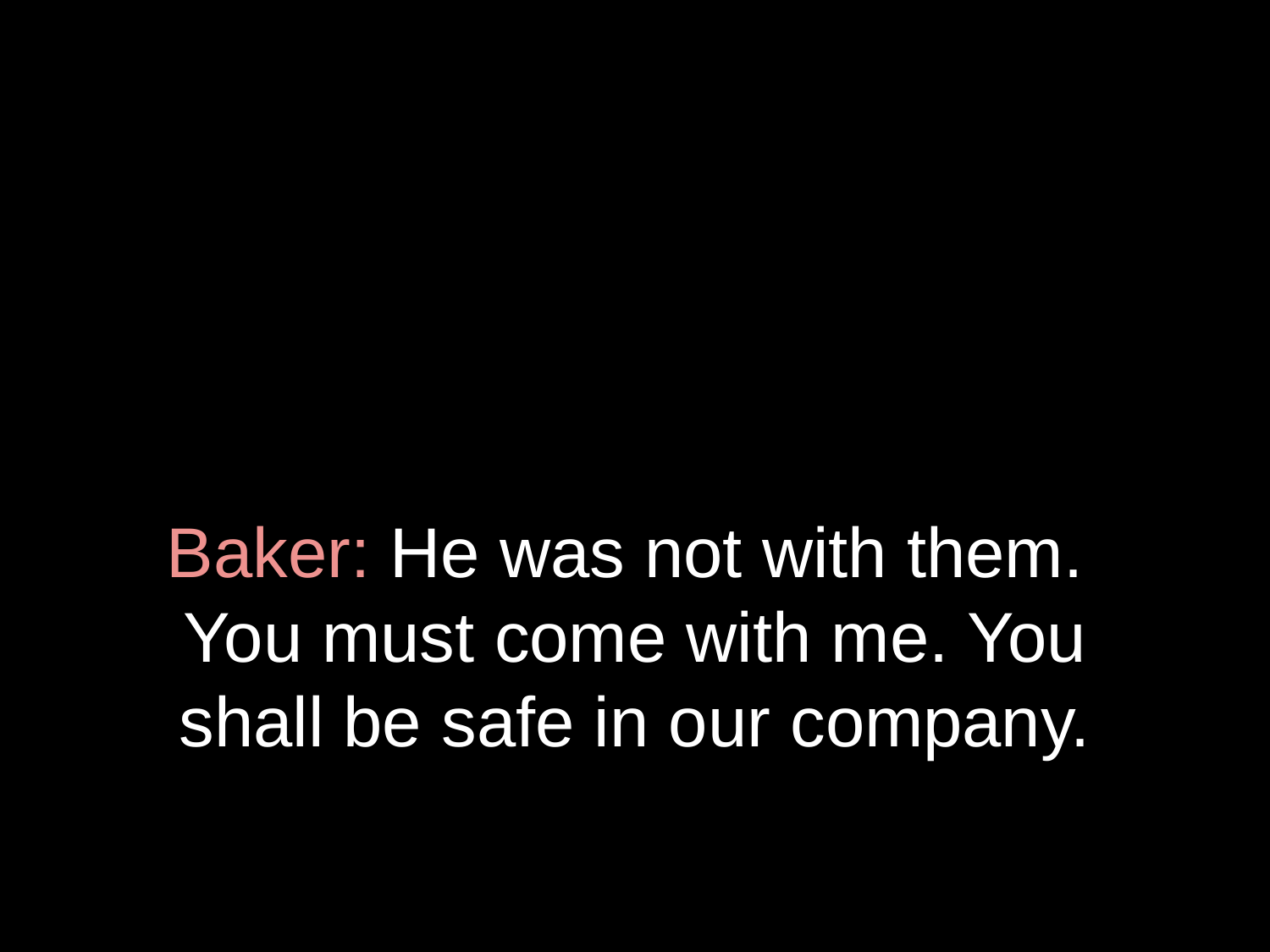

# Baker: He was not with them.  You must come with me. You shall be safe in our company.